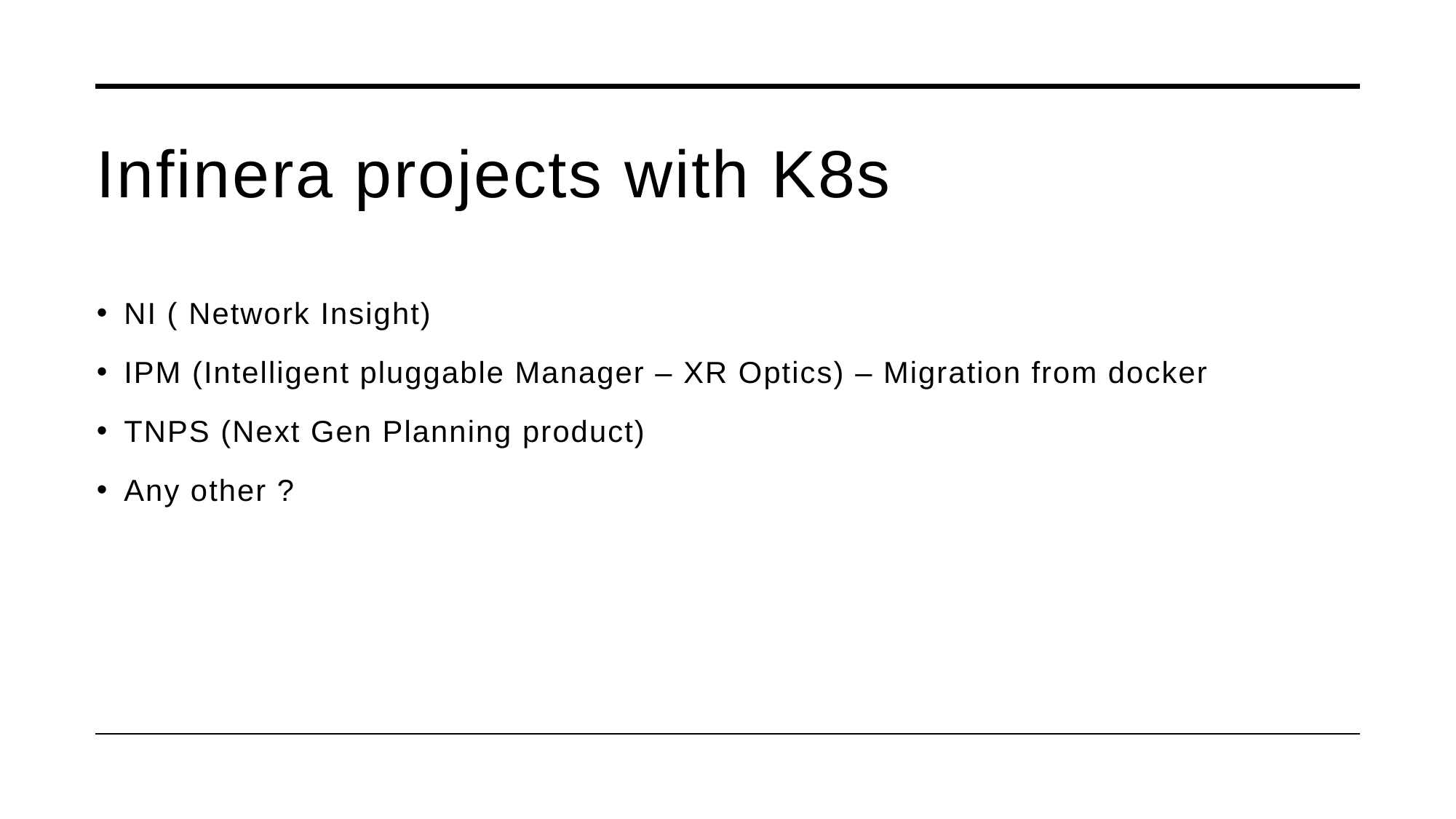

# Infinera projects with K8s
NI ( Network Insight)
IPM (Intelligent pluggable Manager – XR Optics) – Migration from docker
TNPS (Next Gen Planning product)
Any other ?